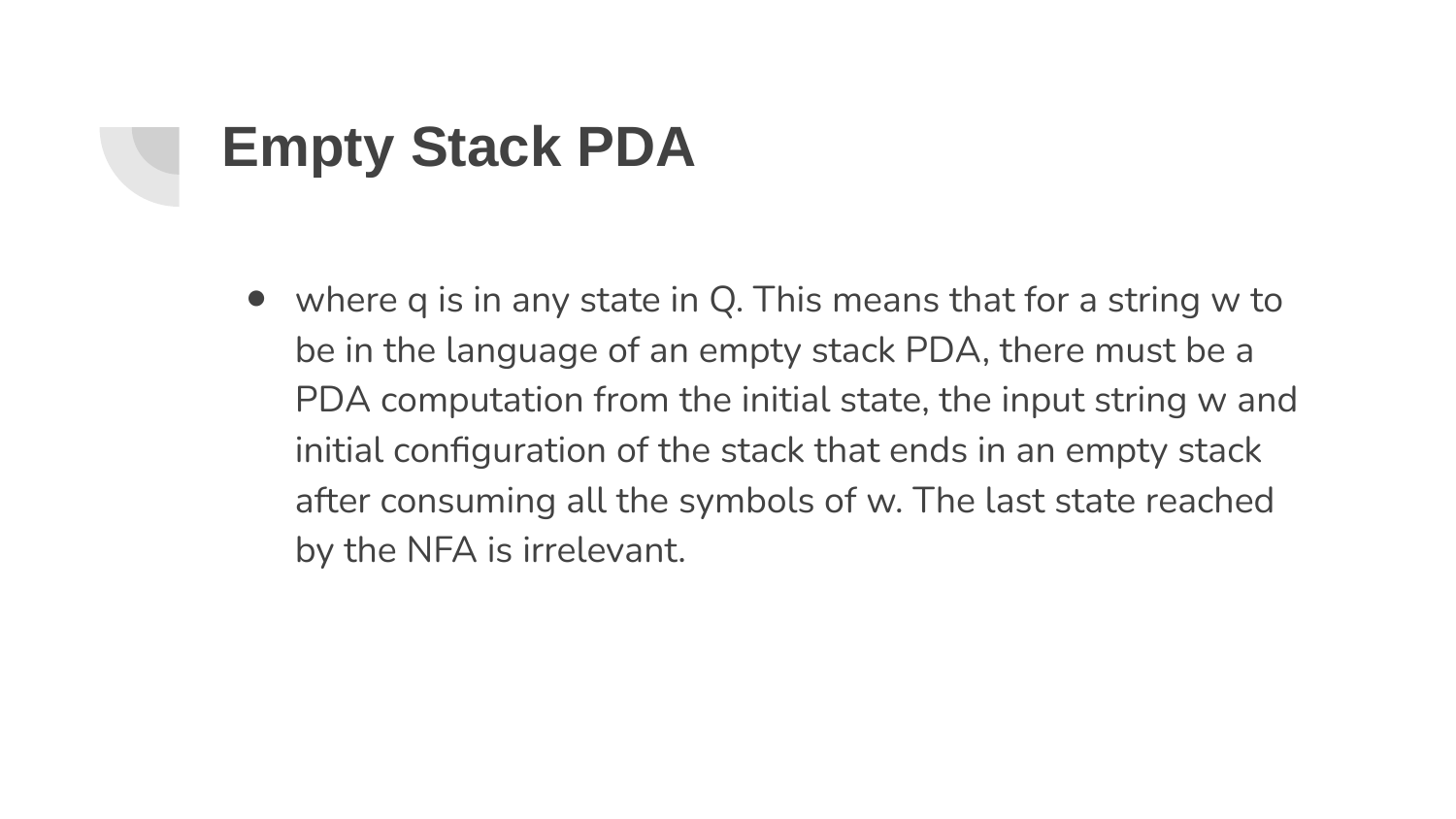

# Empty Stack PDA
where q is in any state in Q. This means that for a string w to be in the language of an empty stack PDA, there must be a PDA computation from the initial state, the input string w and initial configuration of the stack that ends in an empty stack after consuming all the symbols of w. The last state reached by the NFA is irrelevant.